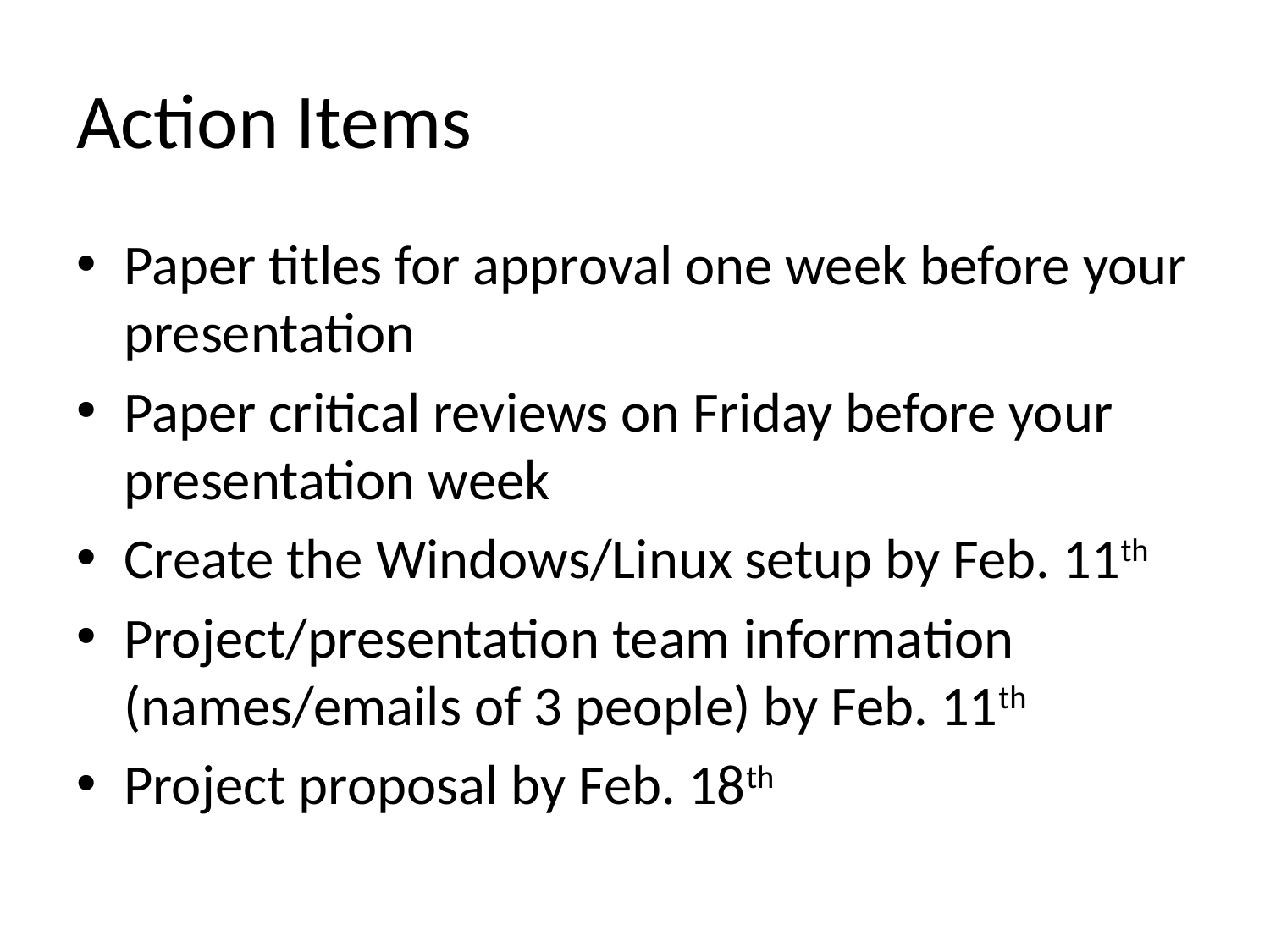

# Action Items
Paper titles for approval one week before your presentation
Paper critical reviews on Friday before your presentation week
Create the Windows/Linux setup by Feb. 11th
Project/presentation team information
(names/emails of 3 people) by Feb. 11th
Project proposal by Feb. 18th